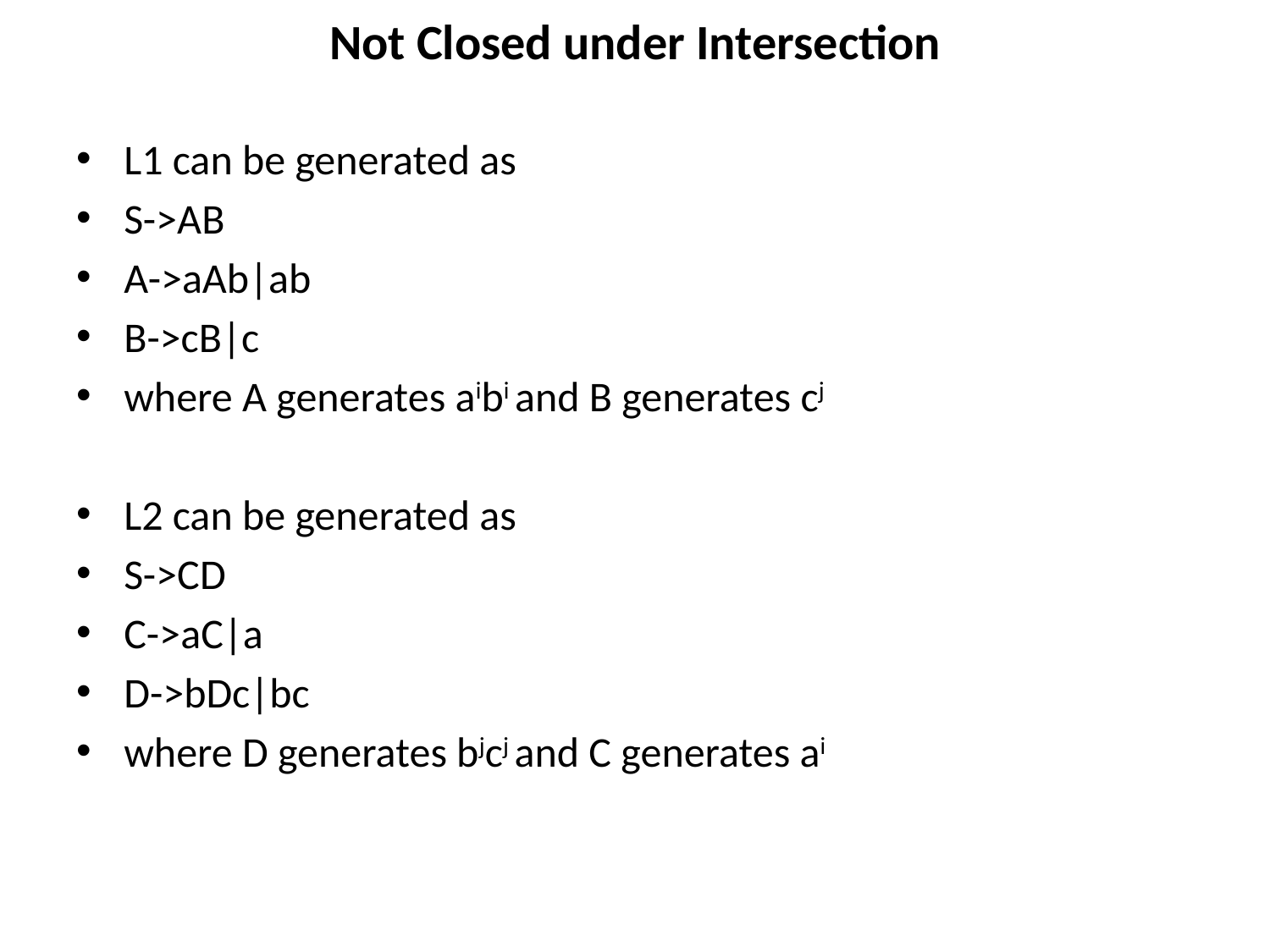

# Not Closed under Intersection
L1 can be generated as
S->AB
A->aAb|ab
B->cB|c
where A generates aibi and B generates cj

L2 can be generated as
S->CD
C->aC|a
D->bDc|bc
where D generates bjcj and C generates ai